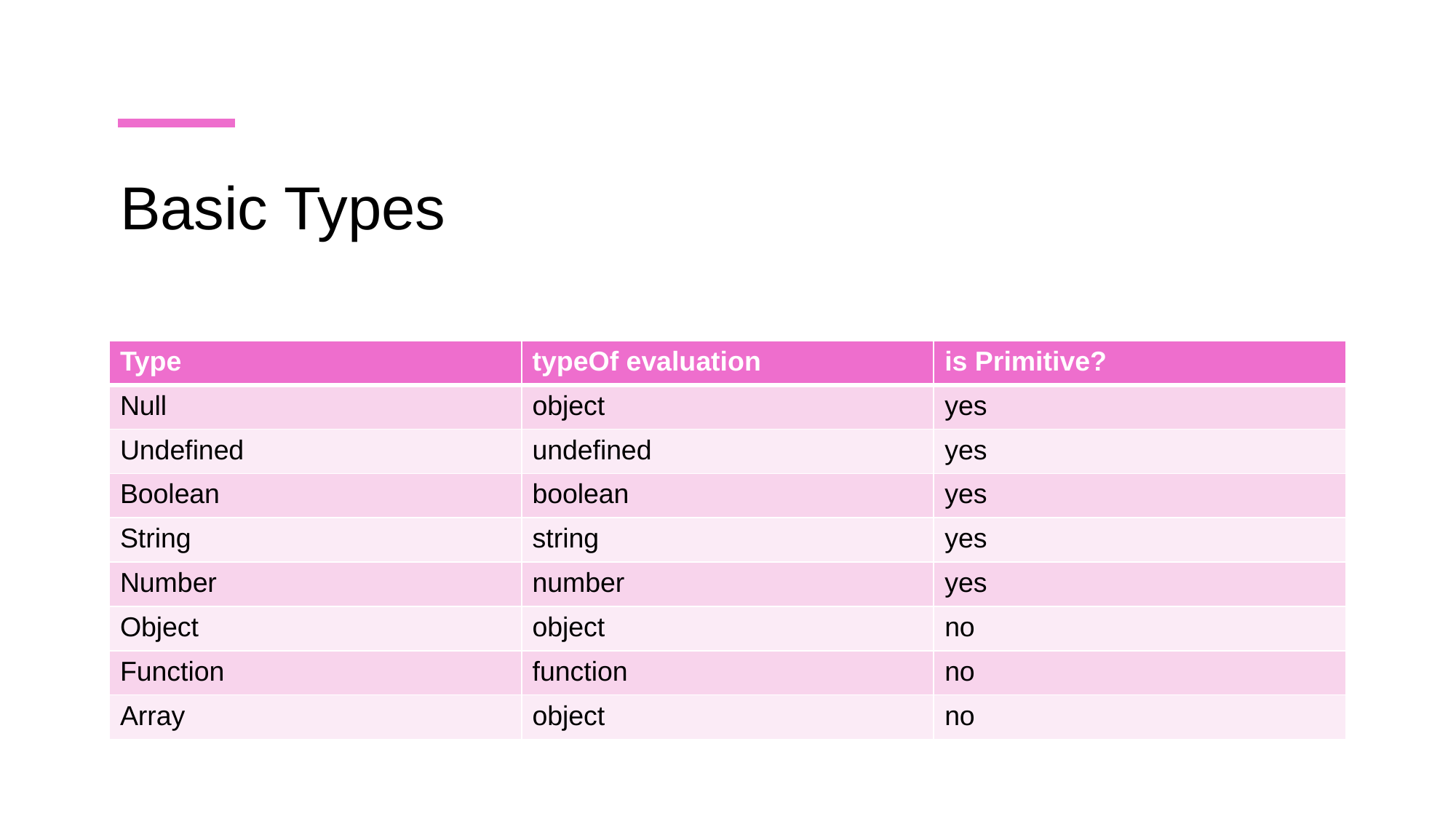

# Basic Types
| Type | typeOf evaluation | is Primitive? |
| --- | --- | --- |
| Null | object | yes |
| Undefined | undefined | yes |
| Boolean | boolean | yes |
| String | string | yes |
| Number | number | yes |
| Object | object | no |
| Function | function | no |
| Array | object | no |